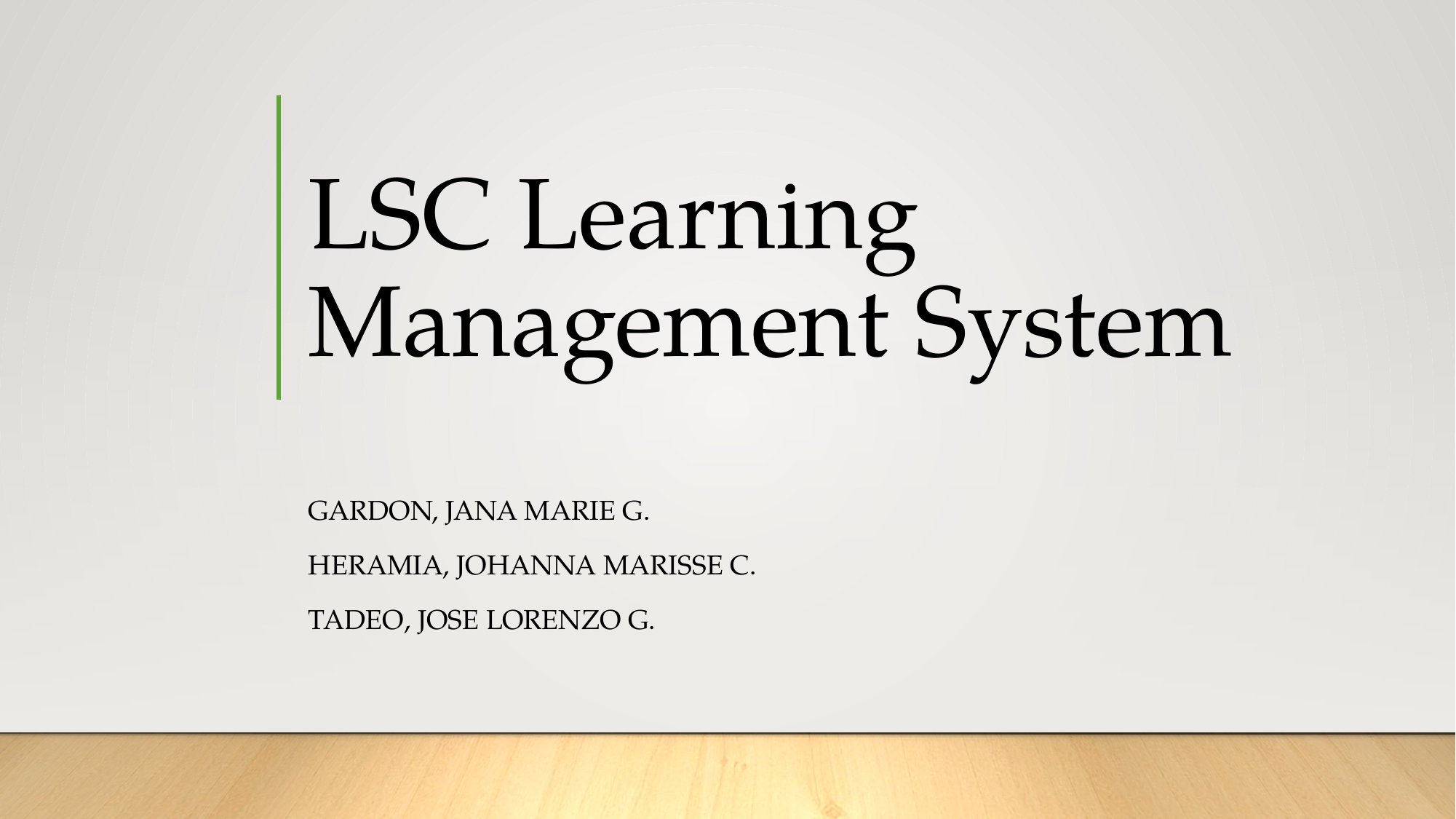

# LSC Learning Management System
Gardon, Jana marie g.
Heramia, johanna marisse c.
Tadeo, jose Lorenzo g.